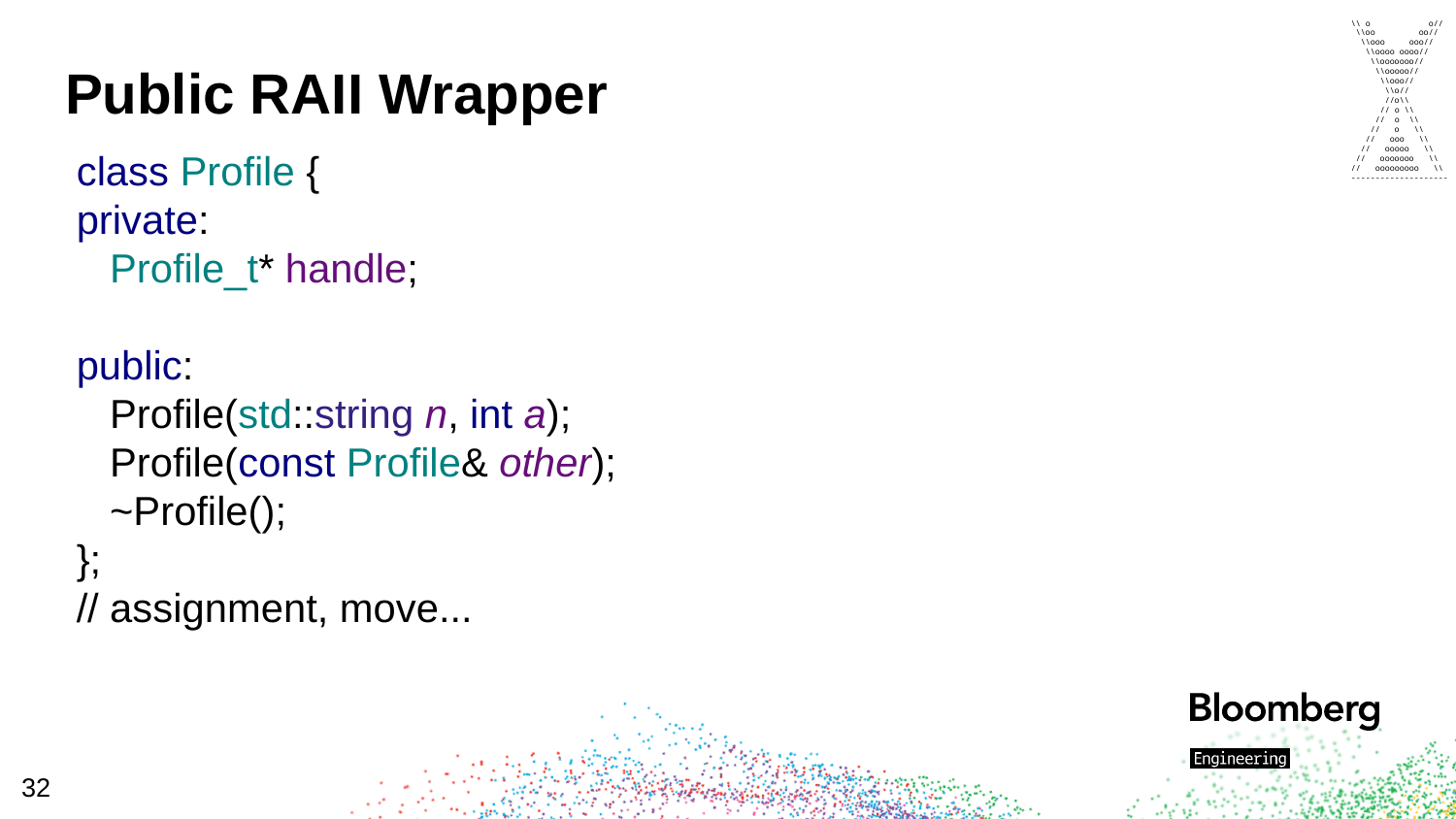

\\ o            o//
 \\oo         oo//
  \\ooo     ooo//
   \\oooo oooo//
    \\ooooooo//
     \\ooooo//
      \\ooo//
       \\o//
       //o\\
      // o \\
     //  o  \\
    //   o   \\
   //   ooo   \\
  //   ooooo   \\
 //   ooooooo   \\
//   ooooooooo   \\
--------------------
# Public RAII Wrapper
class Profile {
private:
   Profile_t* handle;

public:
   Profile(std::string n, int a);
   Profile(const Profile& other);
   ~Profile();
};
// assignment, move...

32